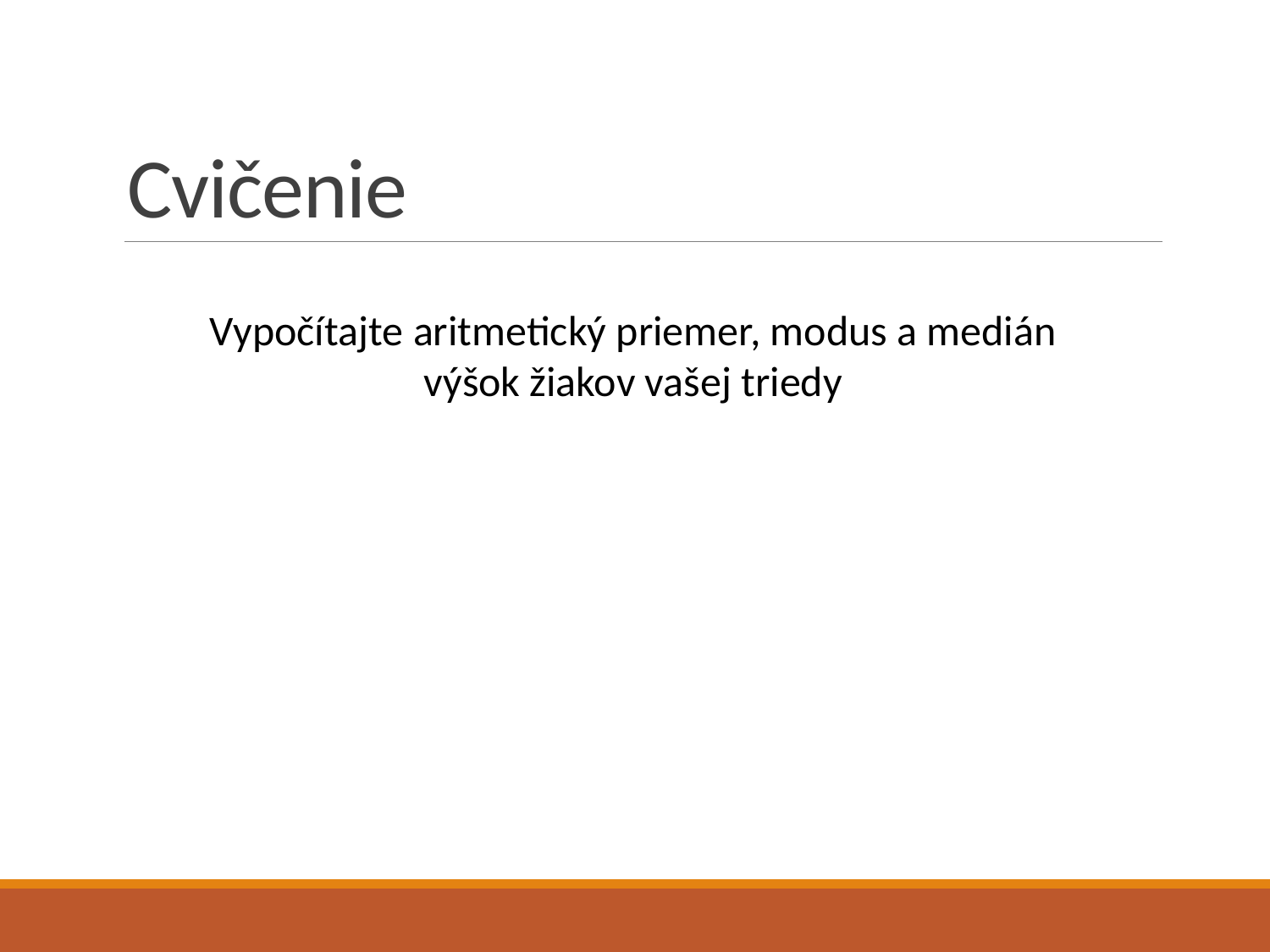

# Cvičenie
Vypočítajte aritmetický priemer, modus a medián
výšok žiakov vašej triedy